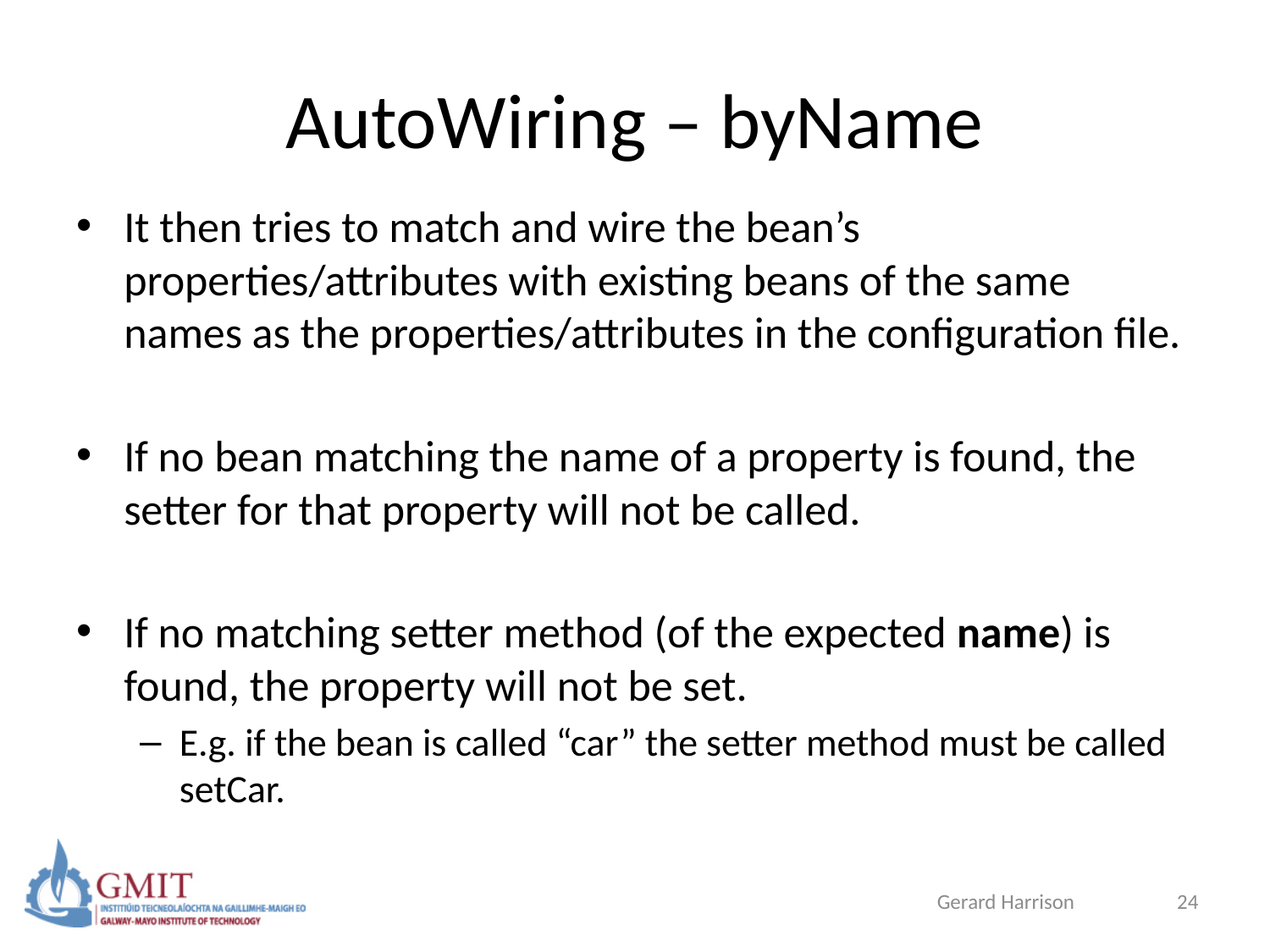

# AutoWiring – byName
It then tries to match and wire the bean’s properties/attributes with existing beans of the same names as the properties/attributes in the configuration file.

If no bean matching the name of a property is found, the setter for that property will not be called.

If no matching setter method (of the expected name) is found, the property will not be set.
E.g. if the bean is called “car” the setter method must be called setCar.

Gerard Harrison
24